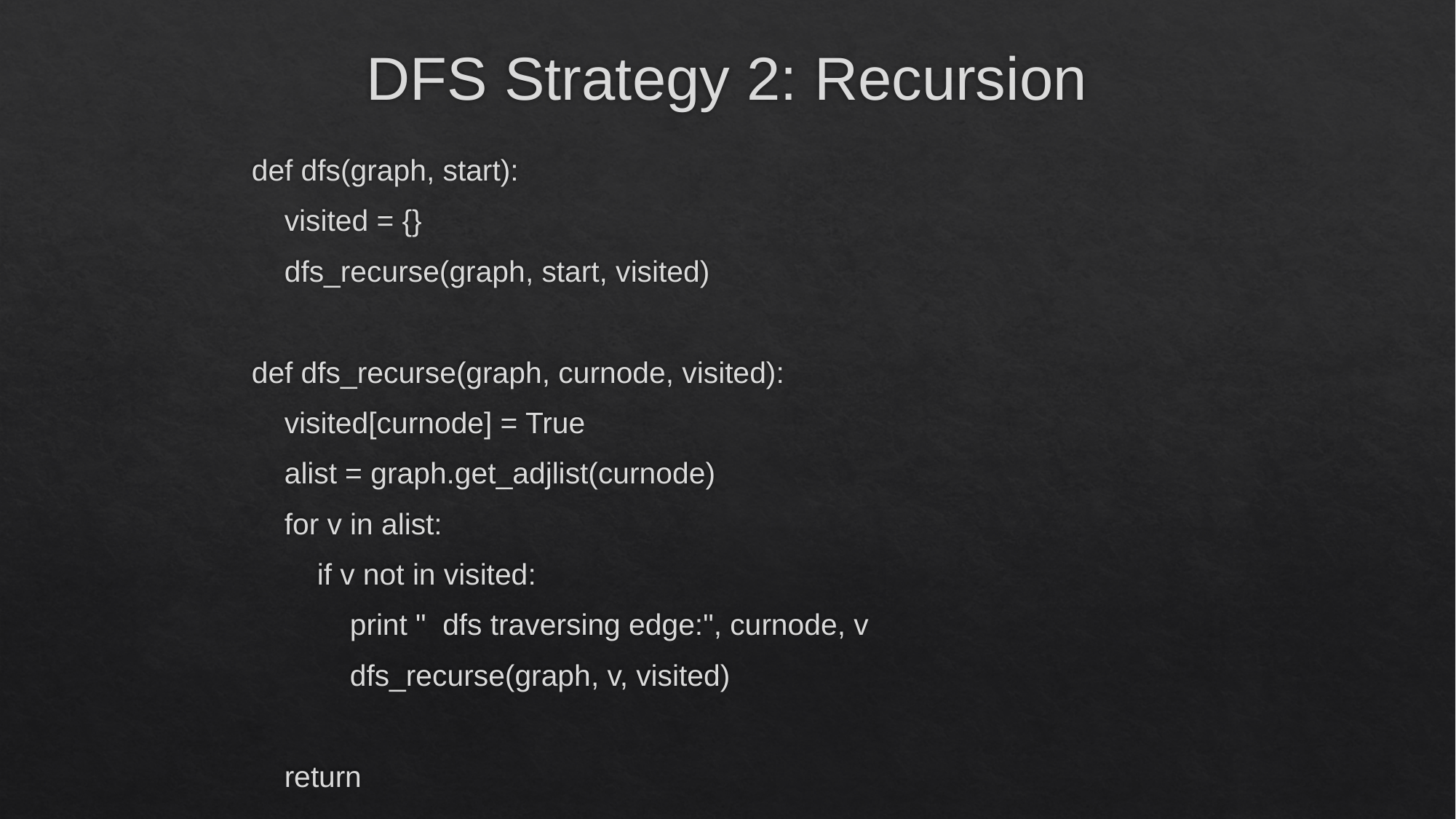

# DFS Strategy 2: Recursion
def dfs(graph, start):
    visited = {}
    dfs_recurse(graph, start, visited)

def dfs_recurse(graph, curnode, visited):
    visited[curnode] = True
    alist = graph.get_adjlist(curnode)
    for v in alist:
        if v not in visited:
            print "  dfs traversing edge:", curnode, v
            dfs_recurse(graph, v, visited)

    return